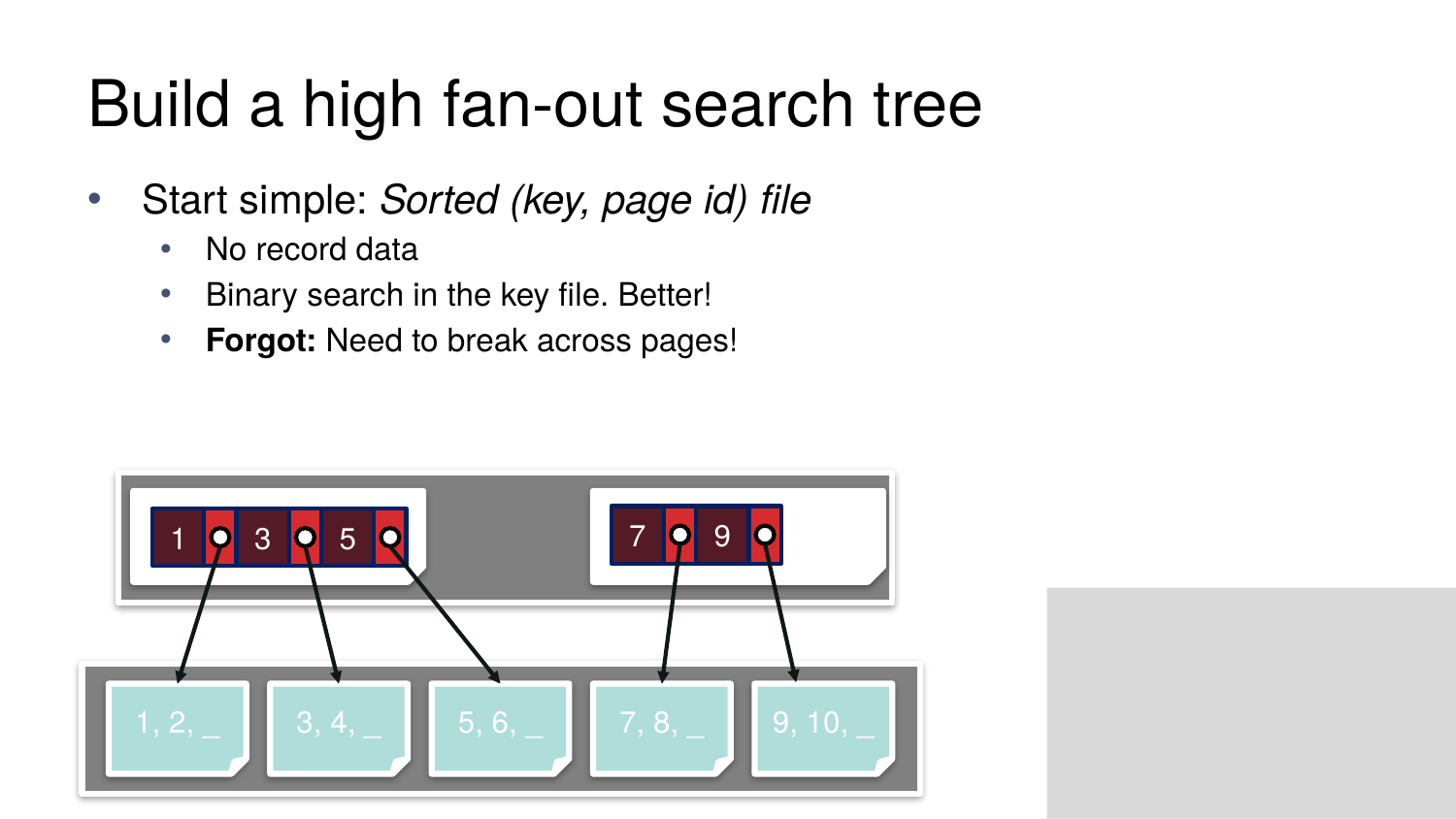

# Build a high fan-out search tree
Start simple: Sorted (key, page id) file
No record data
Binary search in the key file. Better!
Forgot: Need to break across pages!

7

9

1

3

5

9, 10, _
1, 2, _
3, 4, _
5, 6, _
7, 8, _